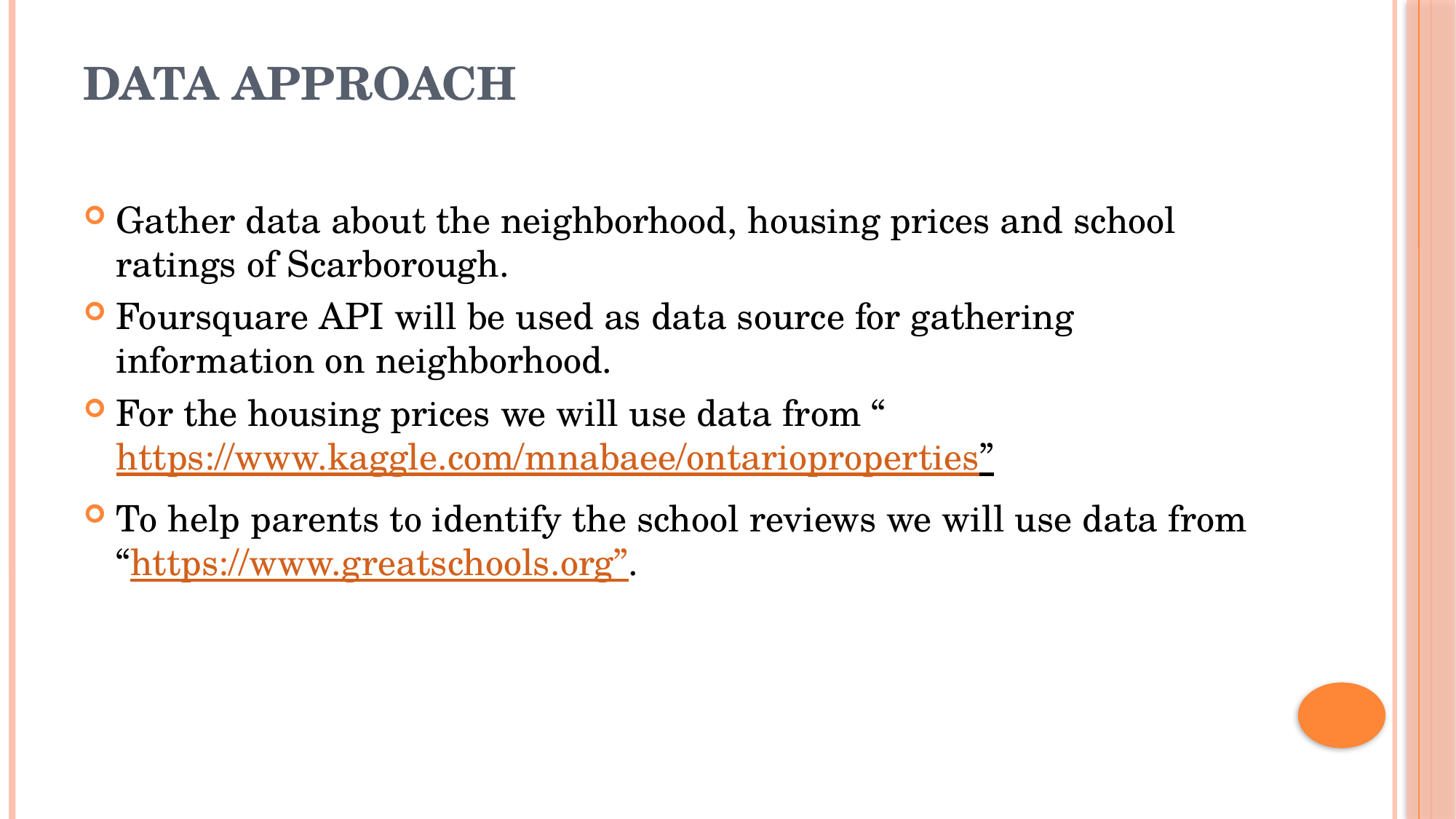

# Data Approach
Gather data about the neighborhood, housing prices and school ratings of Scarborough.
Foursquare API will be used as data source for gathering information on neighborhood.
For the housing prices we will use data from “https://www.kaggle.com/mnabaee/ontarioproperties”
To help parents to identify the school reviews we will use data from “https://www.greatschools.org”.